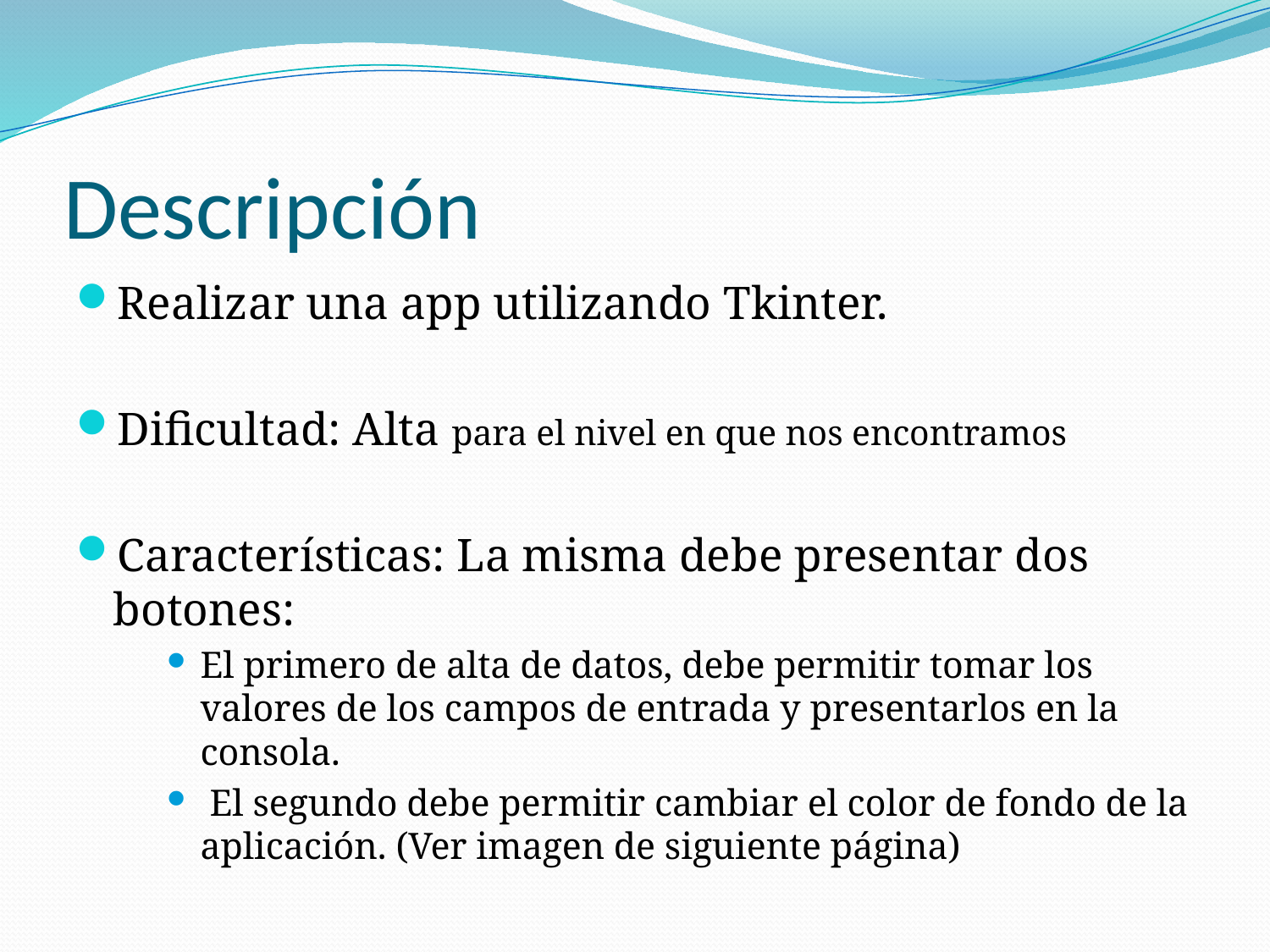

# Descripción
Realizar una app utilizando Tkinter.

Dificultad: Alta para el nivel en que nos encontramos

Características: La misma debe presentar dos botones:
El primero de alta de datos, debe permitir tomar los valores de los campos de entrada y presentarlos en la consola.
 El segundo debe permitir cambiar el color de fondo de la aplicación. (Ver imagen de siguiente página)